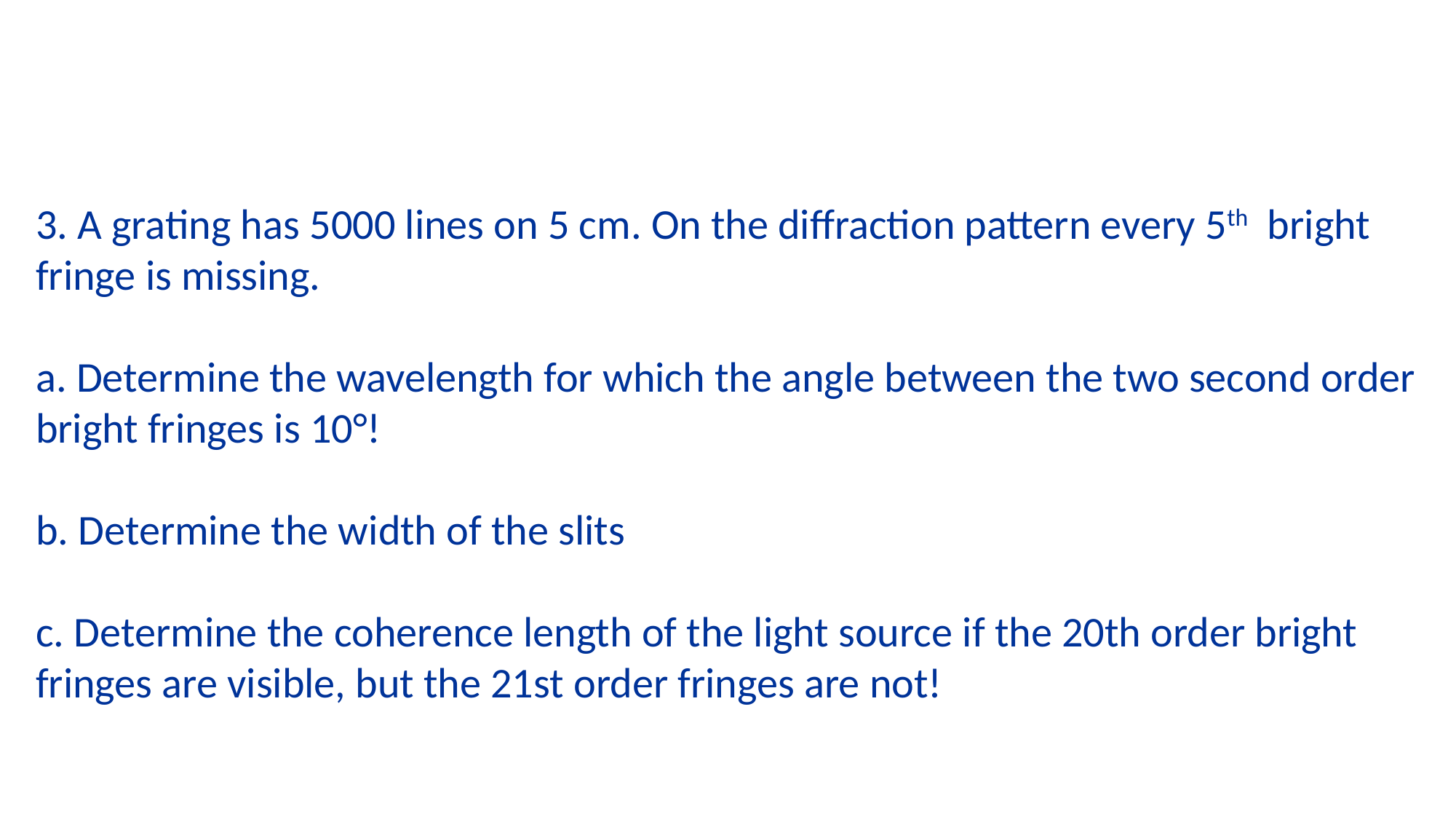

3. A grating has 5000 lines on 5 cm. On the diffraction pattern every 5th  bright fringe is missing.
a. Determine the wavelength for which the angle between the two second order bright fringes is 10°!

b. Determine the width of the slits
c. Determine the coherence length of the light source if the 20th order bright fringes are visible, but the 21st order fringes are not!